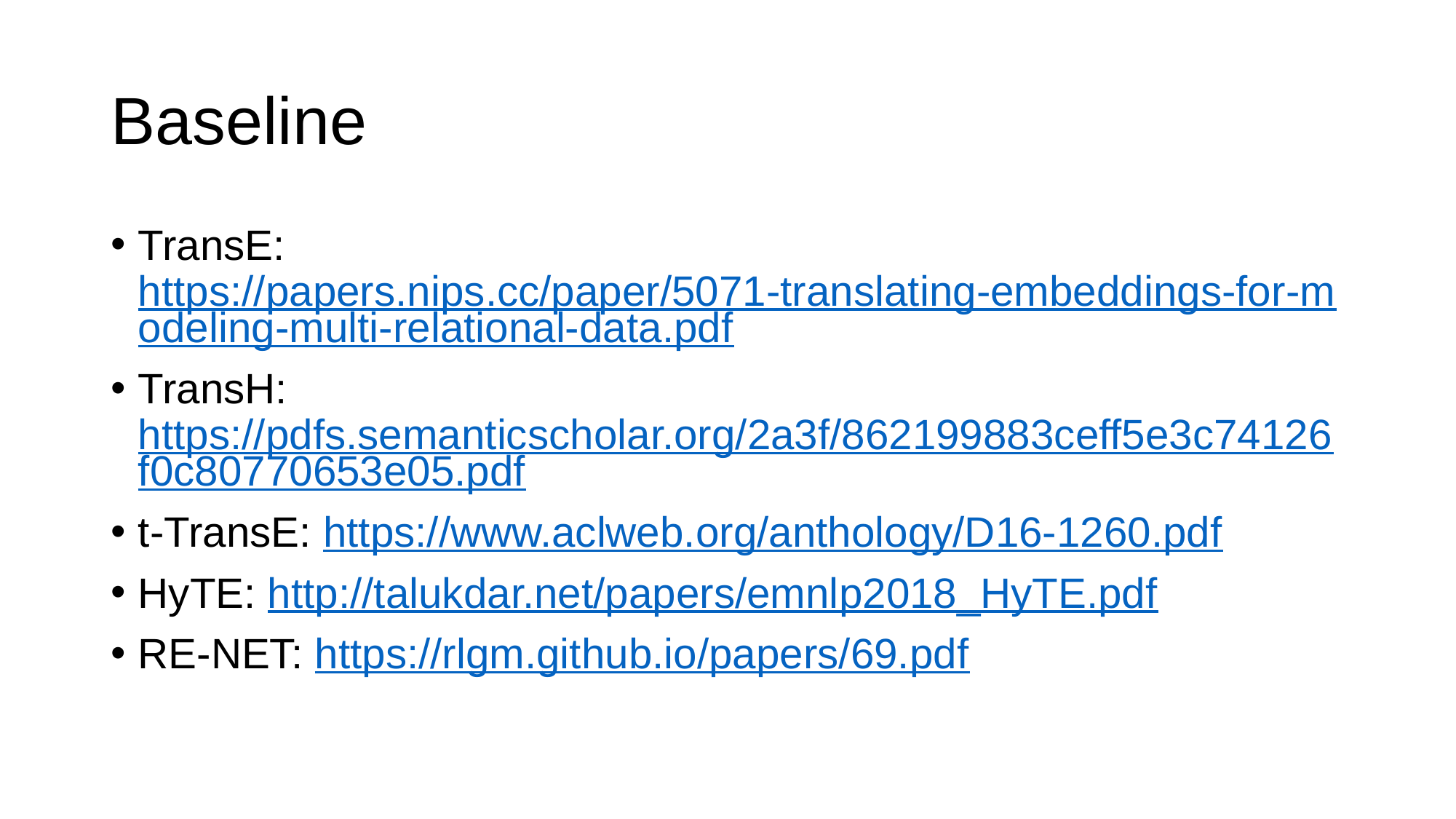

# Baseline
TransE: https://papers.nips.cc/paper/5071-translating-embeddings-for-modeling-multi-relational-data.pdf
TransH: https://pdfs.semanticscholar.org/2a3f/862199883ceff5e3c74126f0c80770653e05.pdf
t-TransE: https://www.aclweb.org/anthology/D16-1260.pdf
HyTE: http://talukdar.net/papers/emnlp2018_HyTE.pdf
RE-NET: https://rlgm.github.io/papers/69.pdf